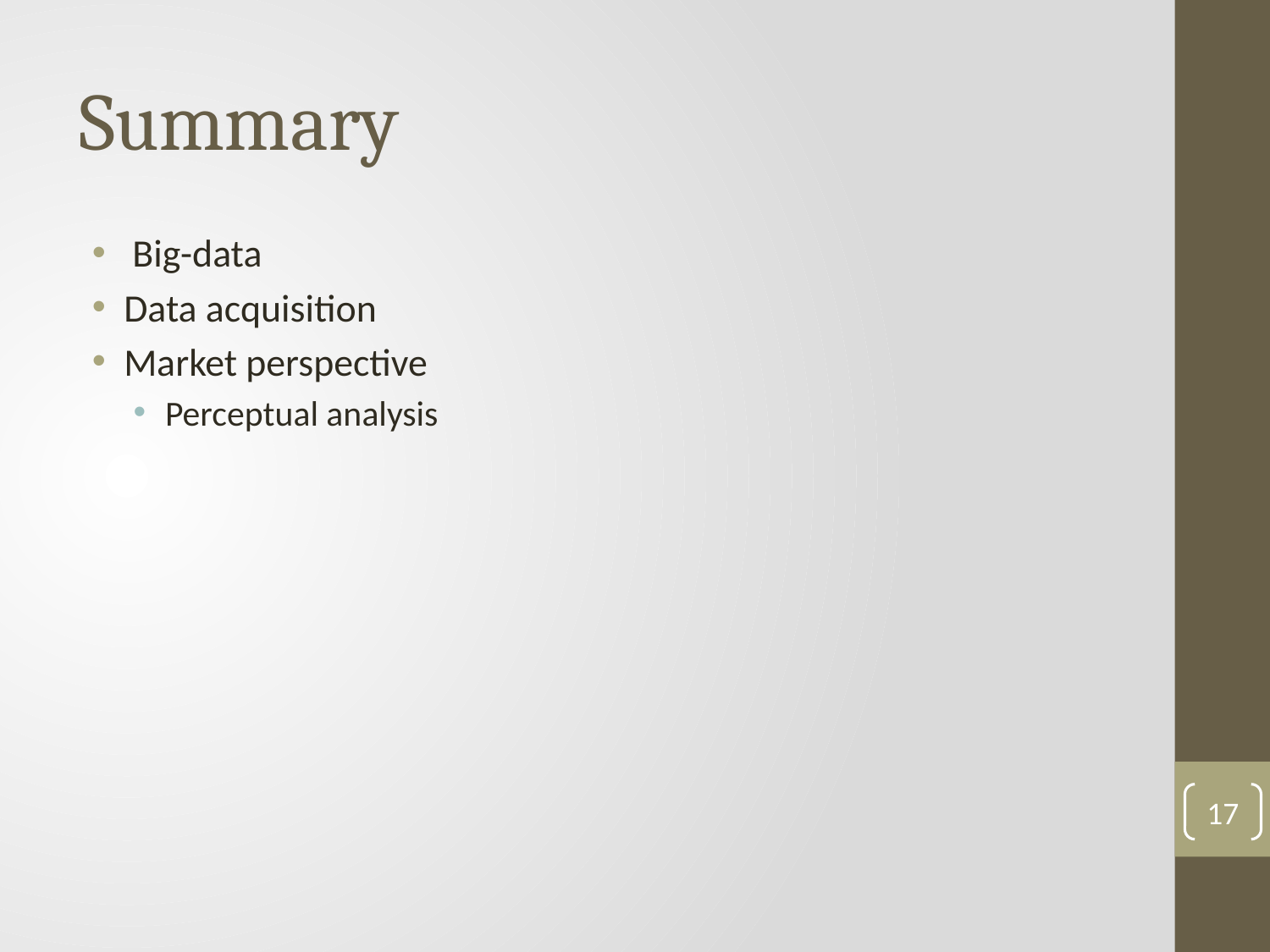

# Summary
 Big-data
Data acquisition
Market perspective
Perceptual analysis

17